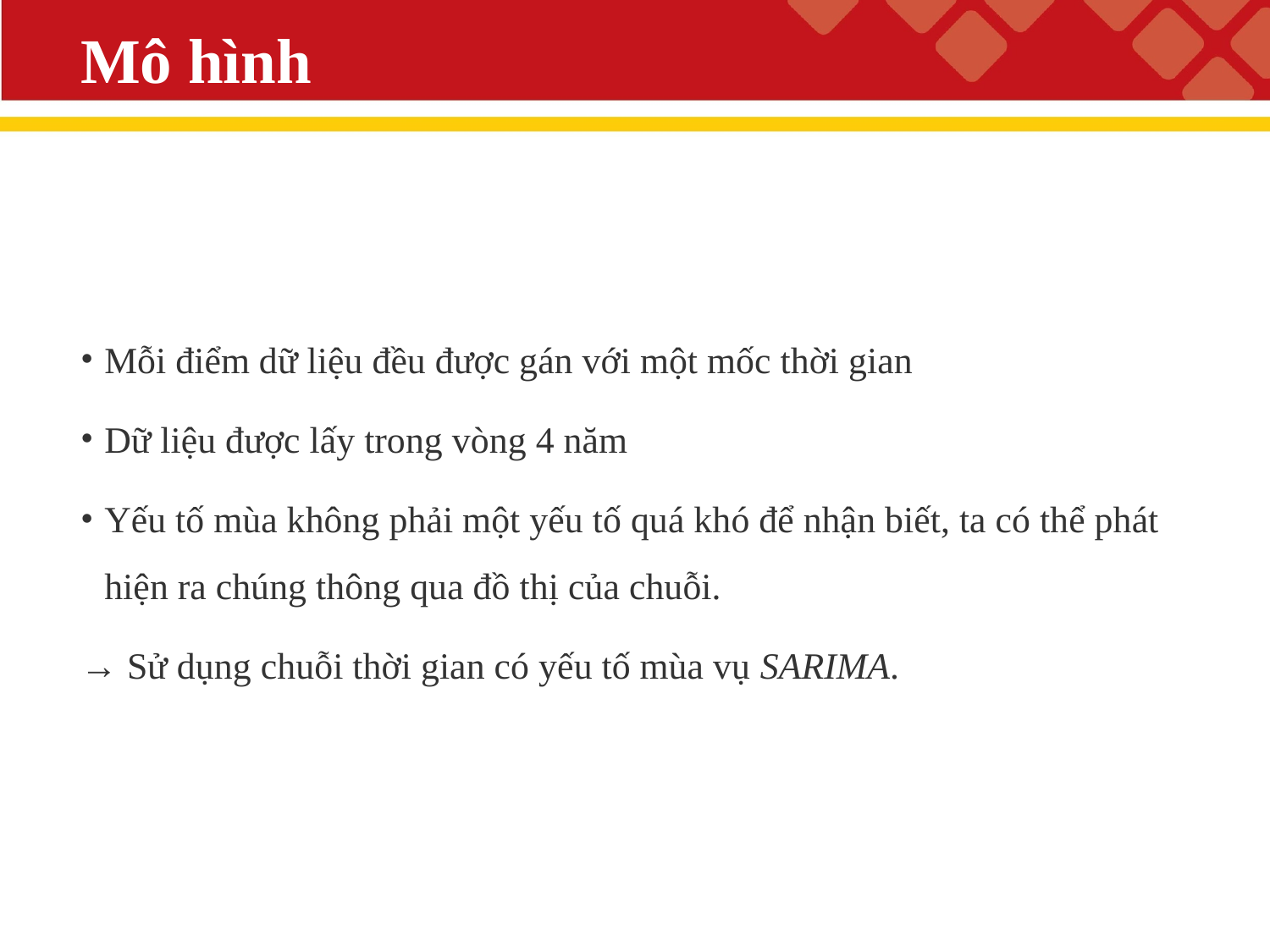

# Mô hình
Mỗi điểm dữ liệu đều được gán với một mốc thời gian
Dữ liệu được lấy trong vòng 4 năm
Yếu tố mùa không phải một yếu tố quá khó để nhận biết, ta có thể phát hiện ra chúng thông qua đồ thị của chuỗi.
→ Sử dụng chuỗi thời gian có yếu tố mùa vụ SARIMA.